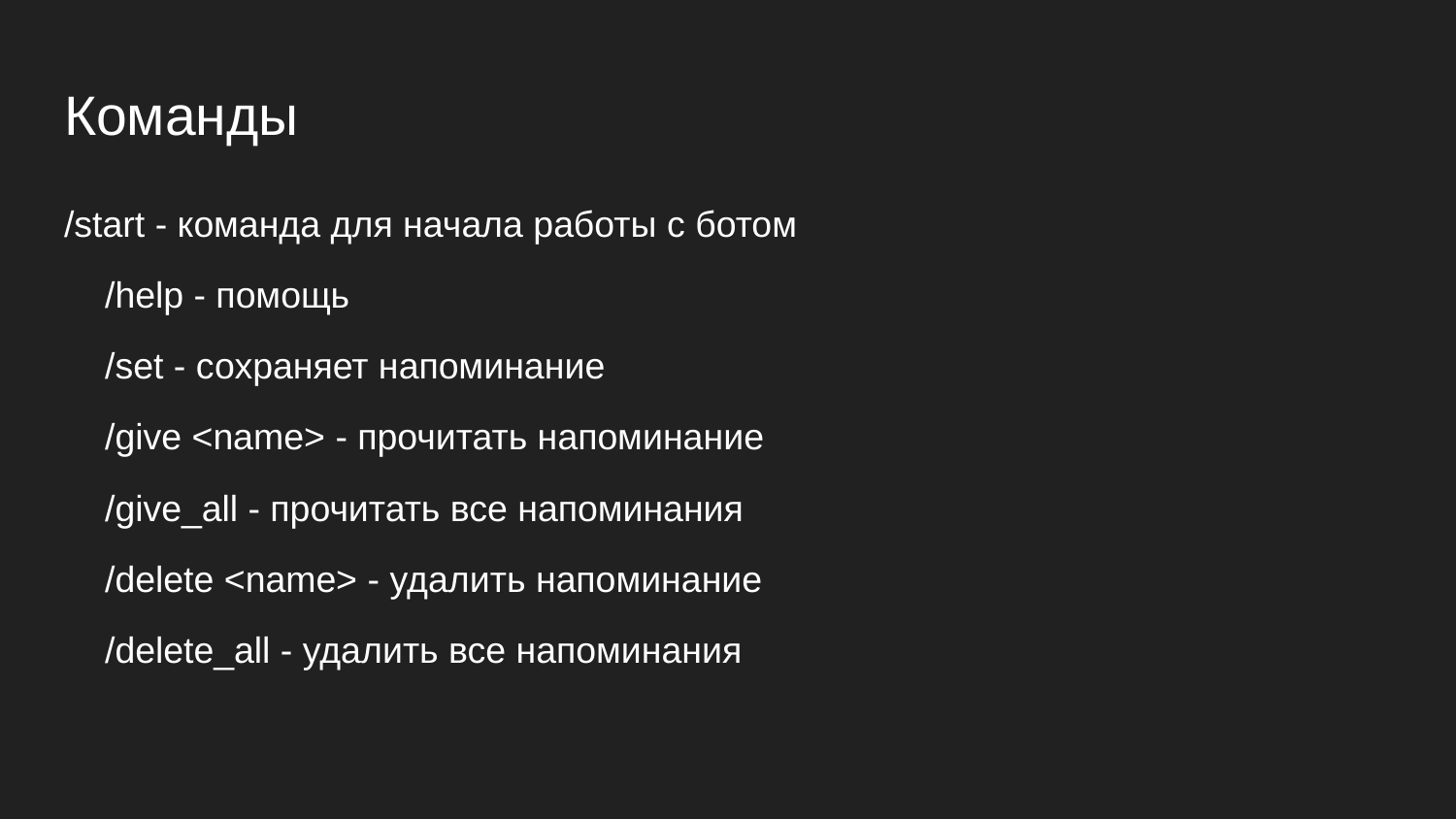

# Команды
/start - команда для начала работы с ботом
    /help - помощь
    /set - сохраняет напоминание
    /give <name> - прочитать напоминание
    /give_all - прочитать все напоминания
    /delete <name> - удалить напоминание
    /delete_all - удалить все напоминания